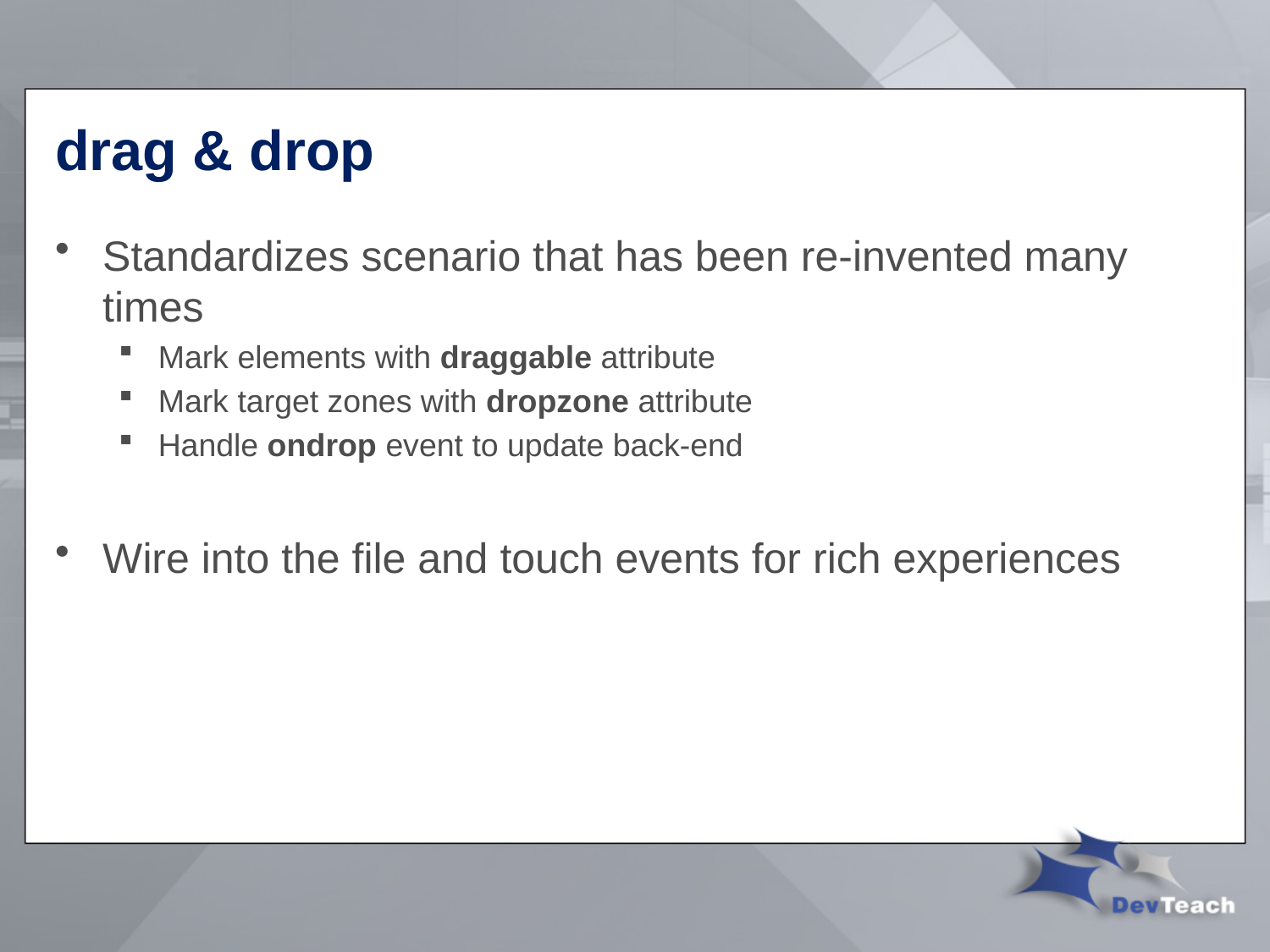

# drag & drop
Standardizes scenario that has been re-invented many times
Mark elements with draggable attribute
Mark target zones with dropzone attribute
Handle ondrop event to update back-end

Wire into the file and touch events for rich experiences